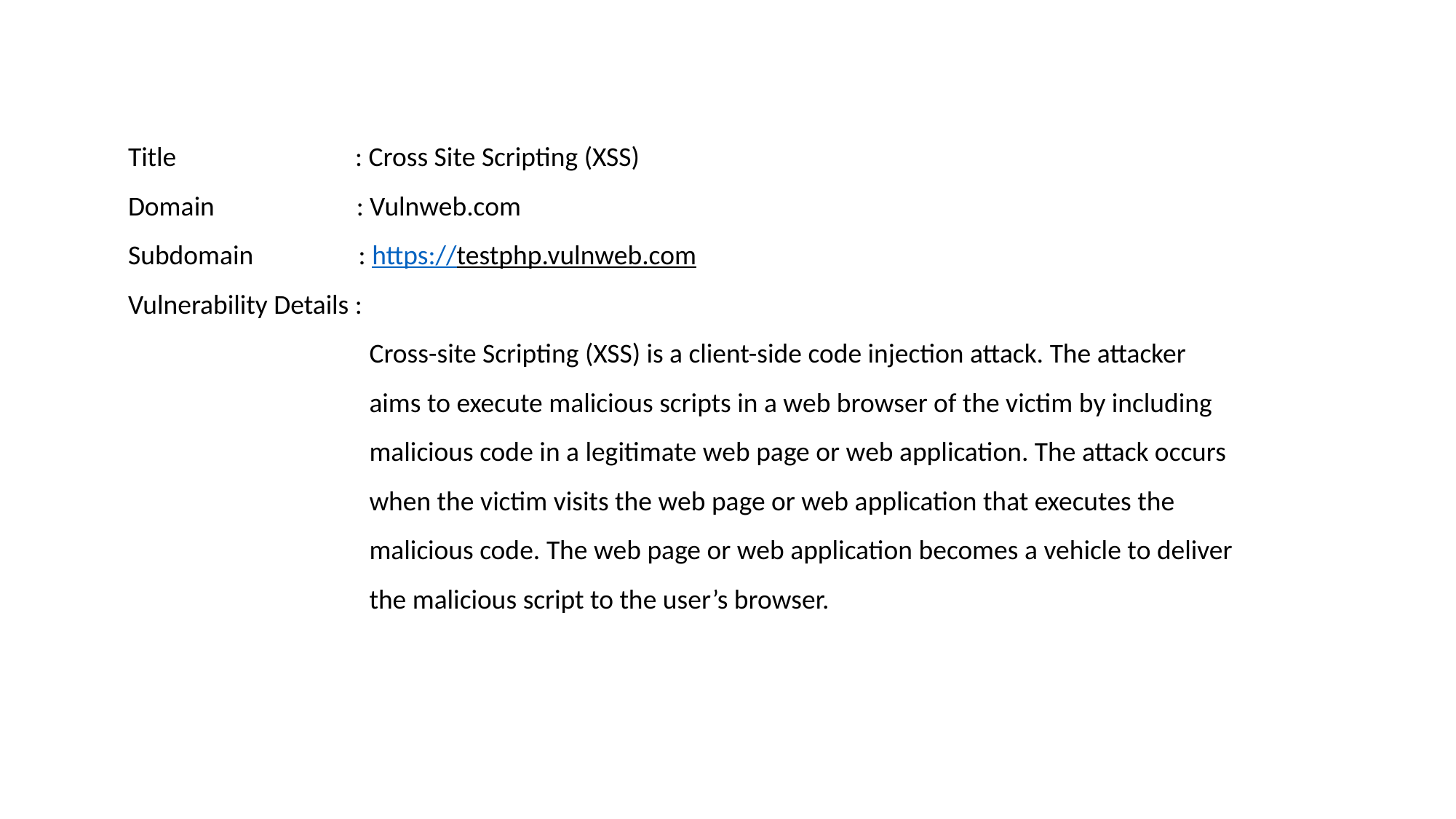

Title                             : Cross Site Scripting (XSS)
Domain                       : Vulnweb.com
Subdomain                 : https://testphp.vulnweb.com
Vulnerability Details :
                                       Cross-site Scripting (XSS) is a client-side code injection attack. The attacker
                                       aims to execute malicious scripts in a web browser of the victim by including
                                       malicious code in a legitimate web page or web application. The attack occurs
                                       when the victim visits the web page or web application that executes the
                                       malicious code. The web page or web application becomes a vehicle to deliver
                                       the malicious script to the user’s browser.